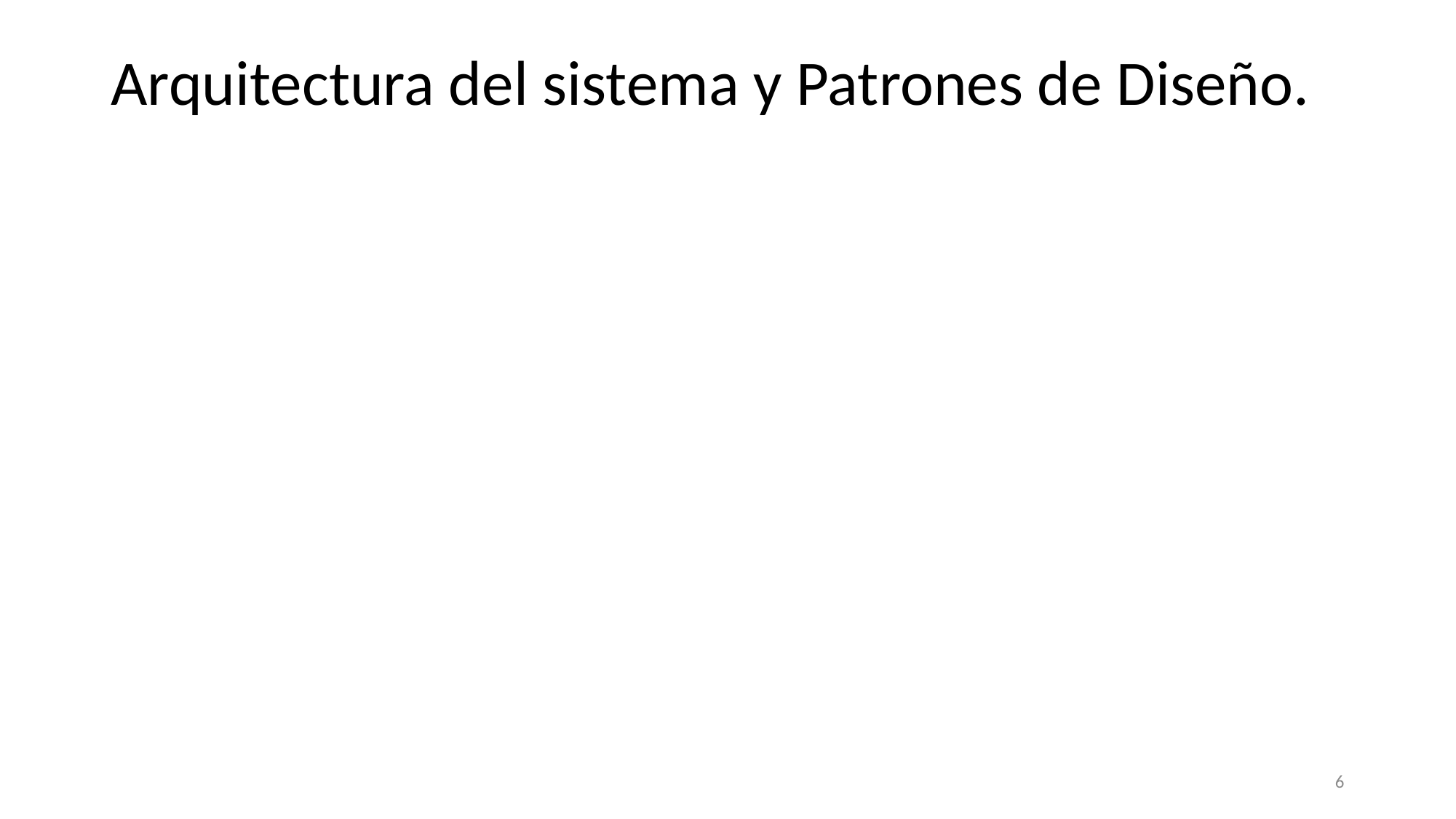

# Arquitectura del sistema y Patrones de Diseño.

6